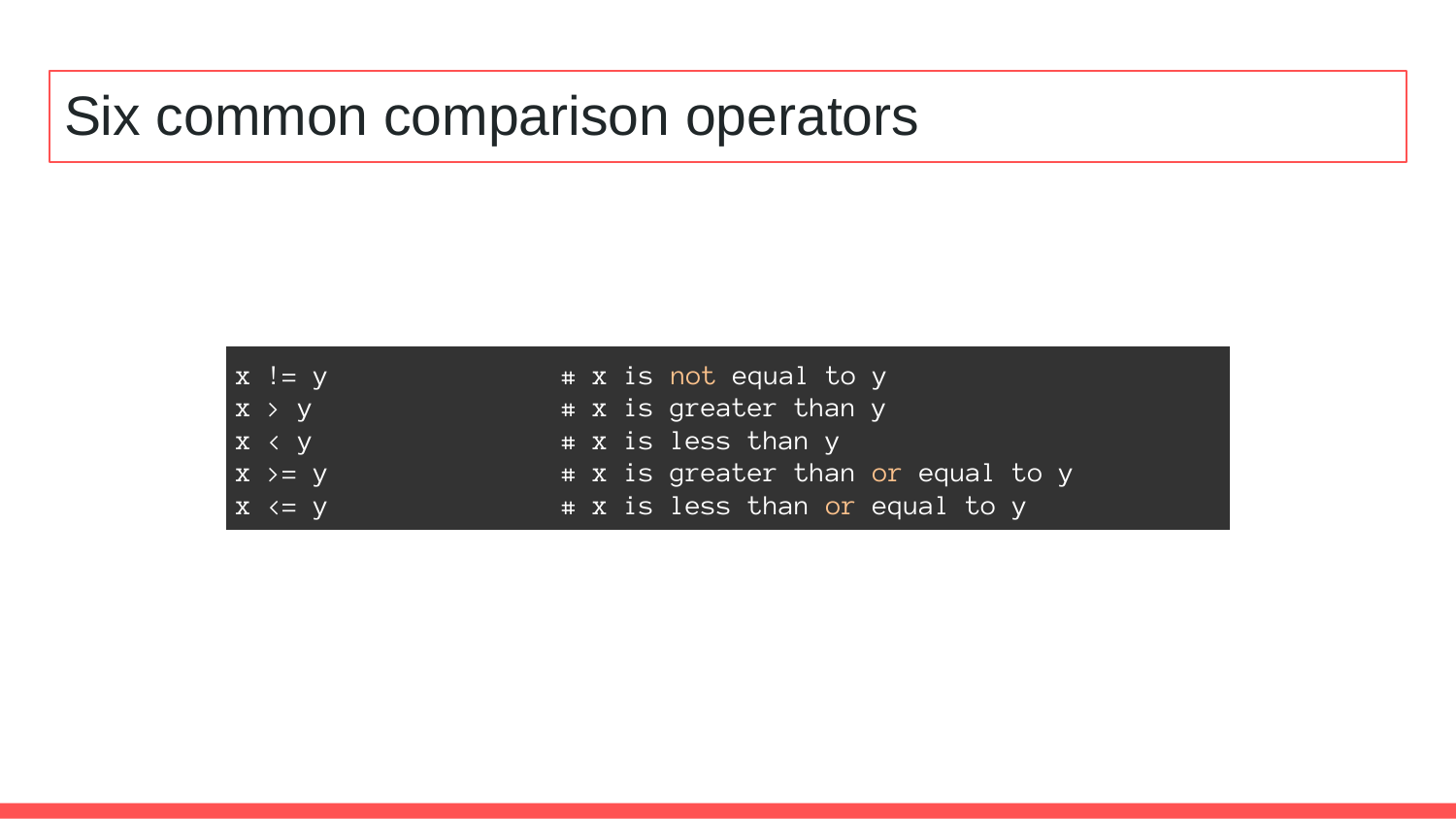

# Six common comparison operators

| x != y # x is not equal to y x > y # x is greater than y x < y # x is less than y x >= y # x is greater than or equal to y x <= y # x is less than or equal to y |
| --- |